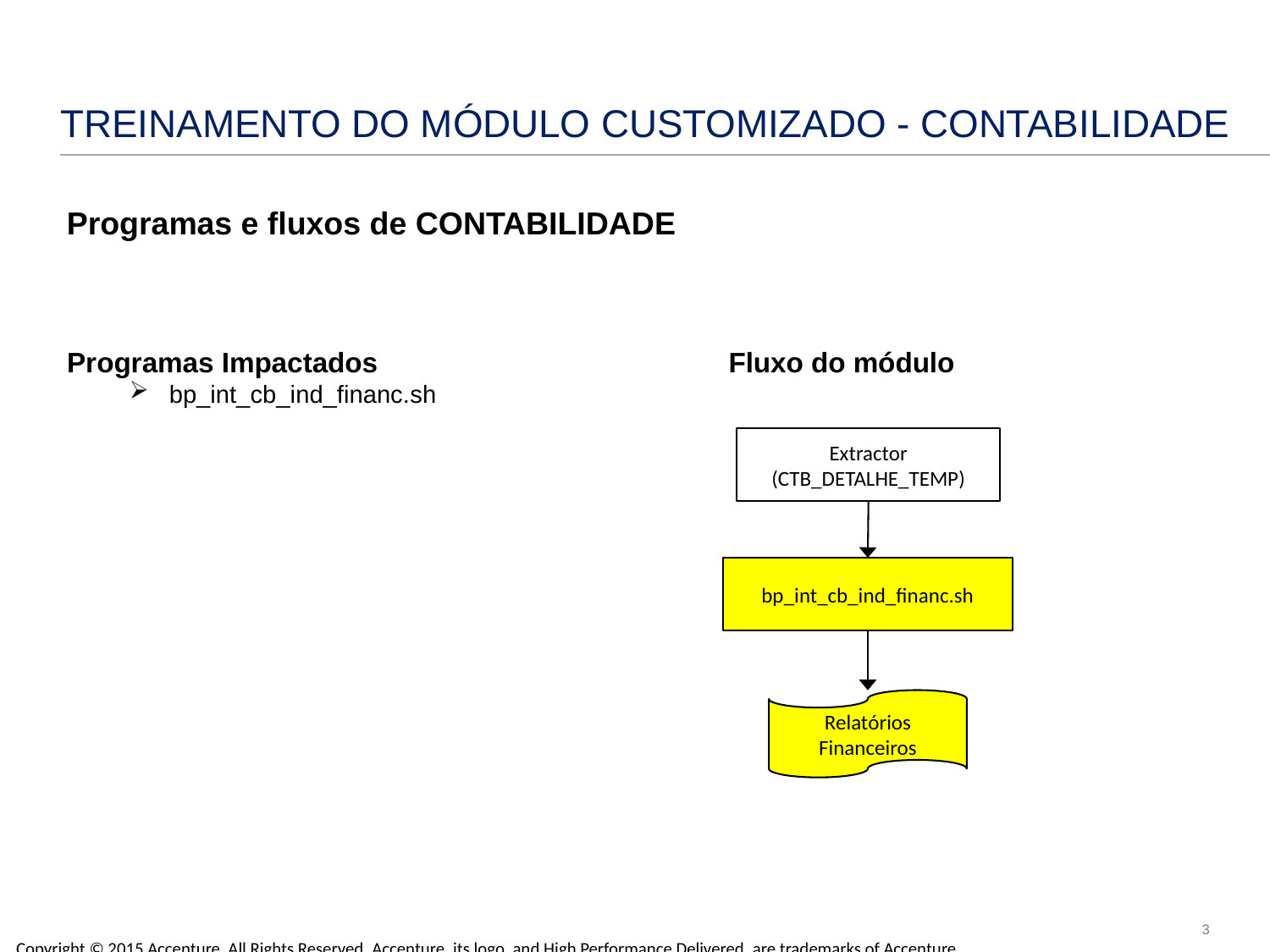

# TREINAMENTO DO MÓDULO CUSTOMIZADO - CONTABILIDADE
     Programas e fluxos de CONTABILIDADE
Programas Impactados
bp_int_cb_ind_financ.sh
Fluxo do módulo
Extractor (CTB_DETALHE_TEMP)
bp_int_cb_ind_financ.sh
Relatórios Financeiros